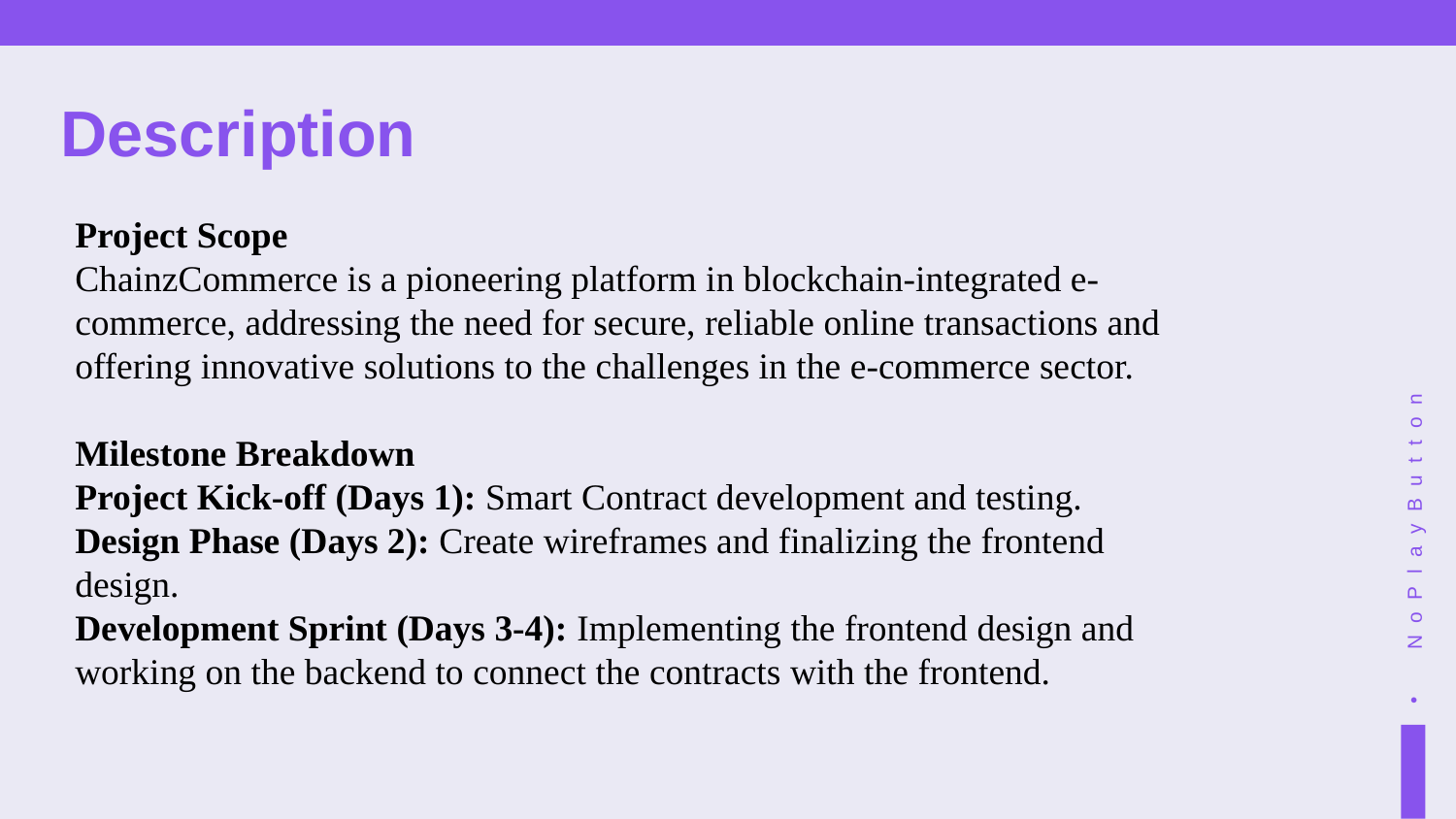

# Description
Project Scope
ChainzCommerce is a pioneering platform in blockchain-integrated e-commerce, addressing the need for secure, reliable online transactions and offering innovative solutions to the challenges in the e-commerce sector.

Milestone Breakdown
Project Kick-off (Days 1): Smart Contract development and testing.
Design Phase (Days 2): Create wireframes and finalizing the frontend design.
Development Sprint (Days 3-4): Implementing the frontend design and working on the backend to connect the contracts with the frontend.
NoPlayButton